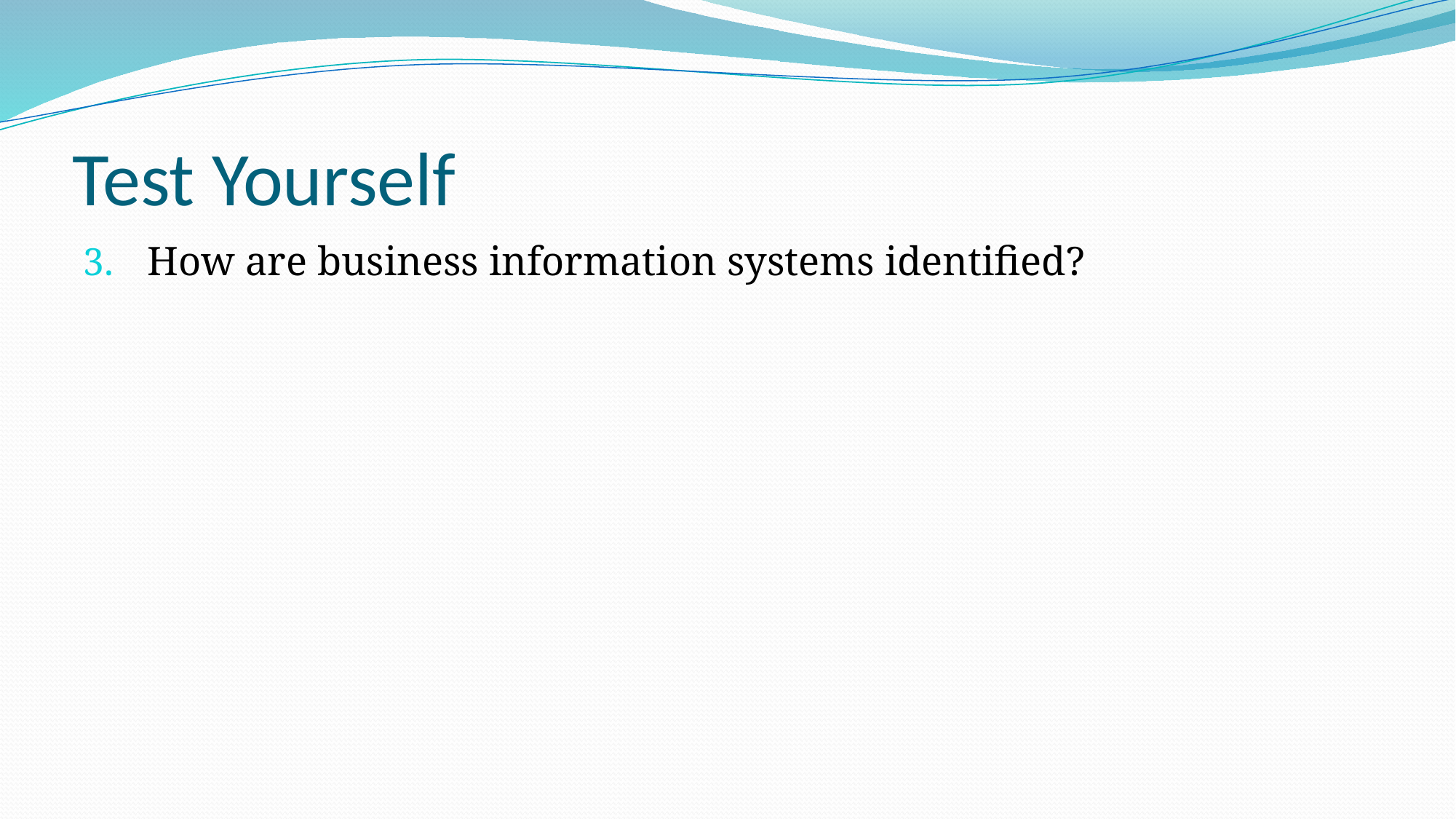

# Test Yourself
How are business information systems identified?